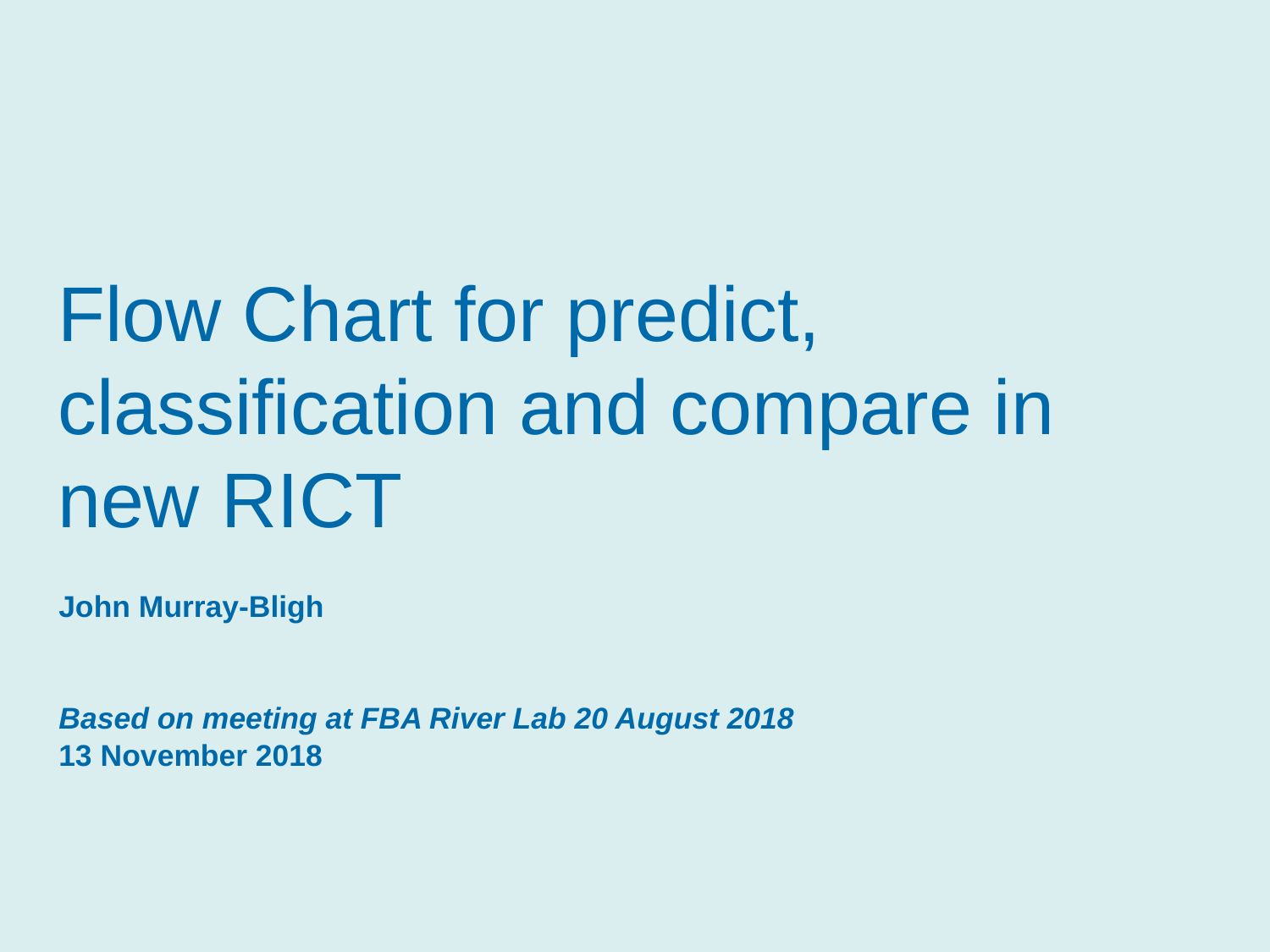

# Flow Chart for predict, classification and compare in new RICT
John Murray-Bligh

Based on meeting at FBA River Lab 20 August 2018
13 November 2018